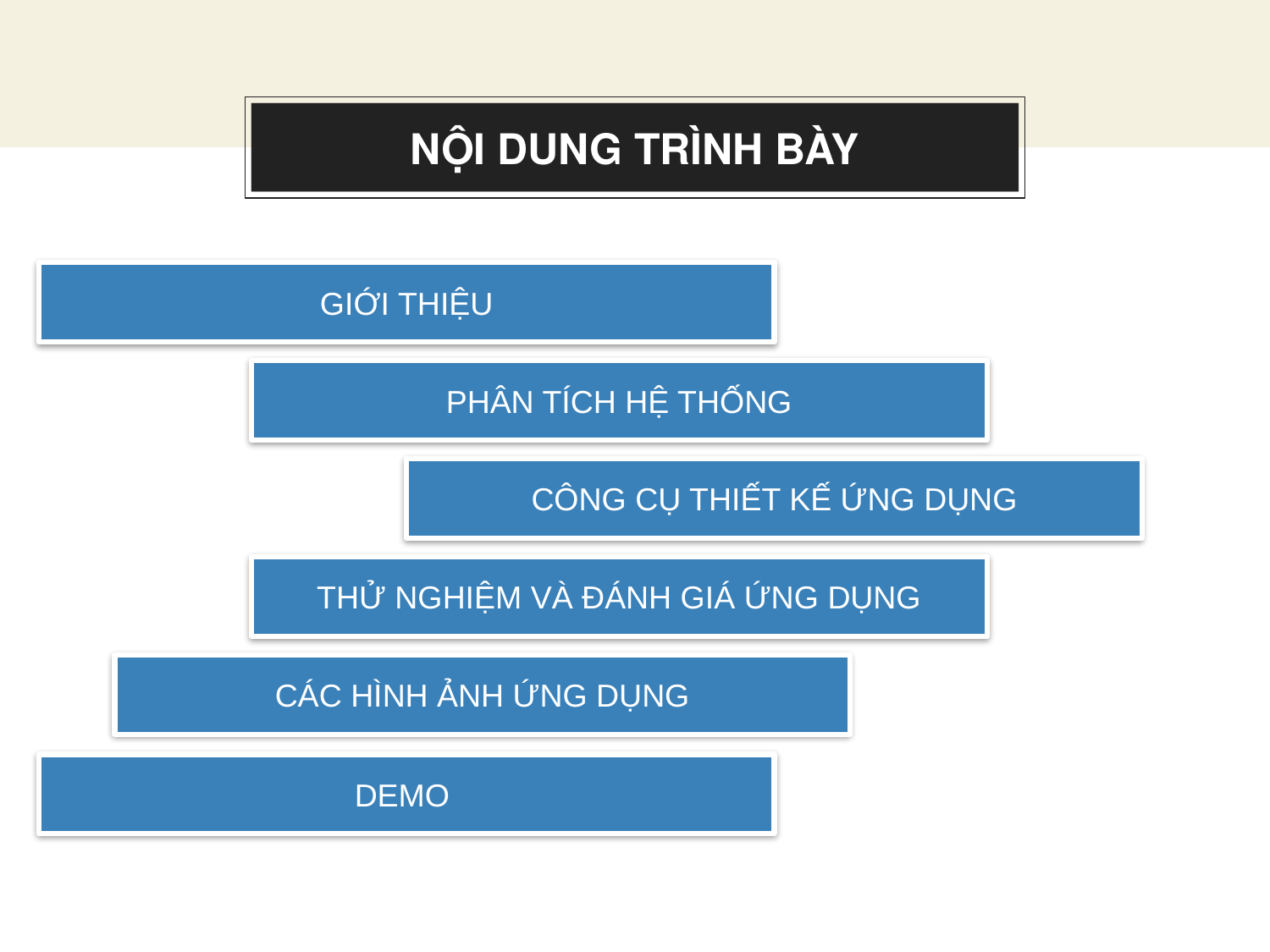

Our process is easy
# NỘI DUNG TRÌNH BÀY
GIỚI THIỆU
PHÂN TÍCH HỆ THỐNG
CÔNG CỤ THIẾT KẾ ỨNG DỤNG
THỬ NGHIỆM VÀ ĐÁNH GIÁ ỨNG DỤNG
CÁC HÌNH ẢNH ỨNG DỤNG
DEMO